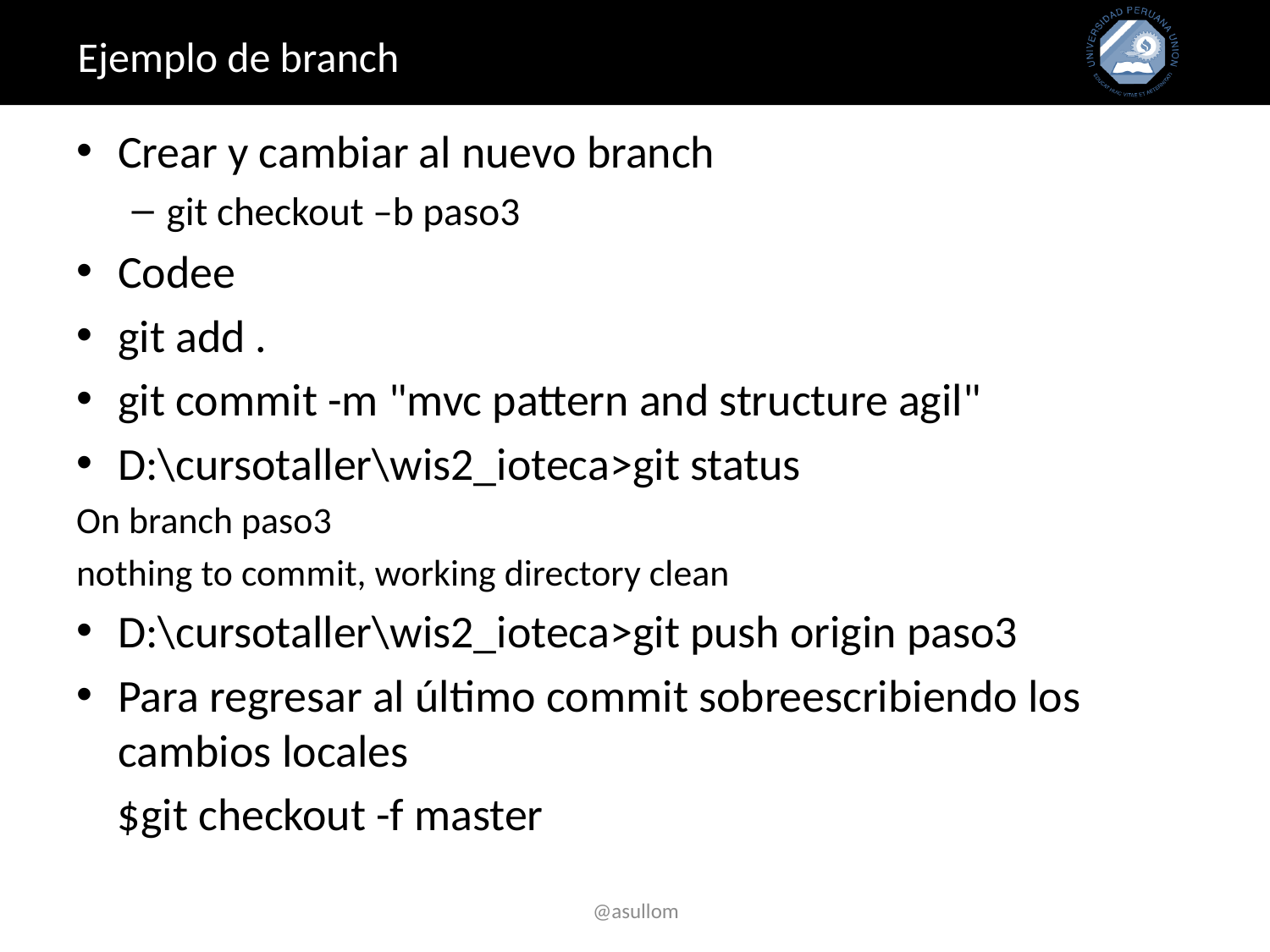

# Ejemplo de branch
Crear y cambiar al nuevo branch
git checkout –b paso3
Codee
git add .
git commit -m "mvc pattern and structure agil"
D:\cursotaller\wis2_ioteca>git status
On branch paso3
nothing to commit, working directory clean
D:\cursotaller\wis2_ioteca>git push origin paso3
Para regresar al último commit sobreescribiendo los cambios locales
    $git checkout -f master